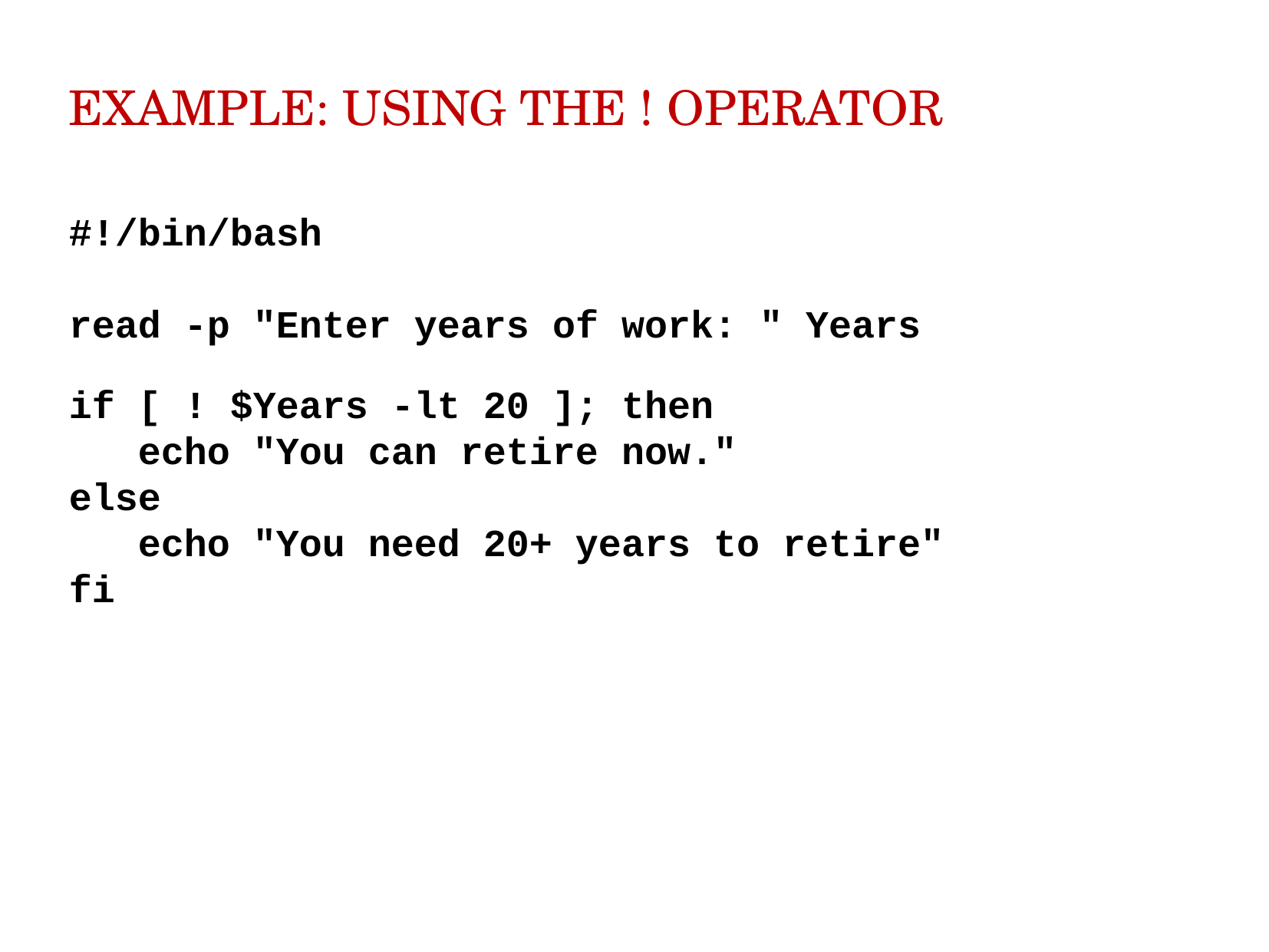

EXAMPLE: USING THE ! OPERATOR
#!/bin/bash

read -p "Enter years of work: " Years

if [ ! $Years -lt 20 ]; then
   echo "You can retire now."
else
   echo "You need 20+ years to retire"
fi

11